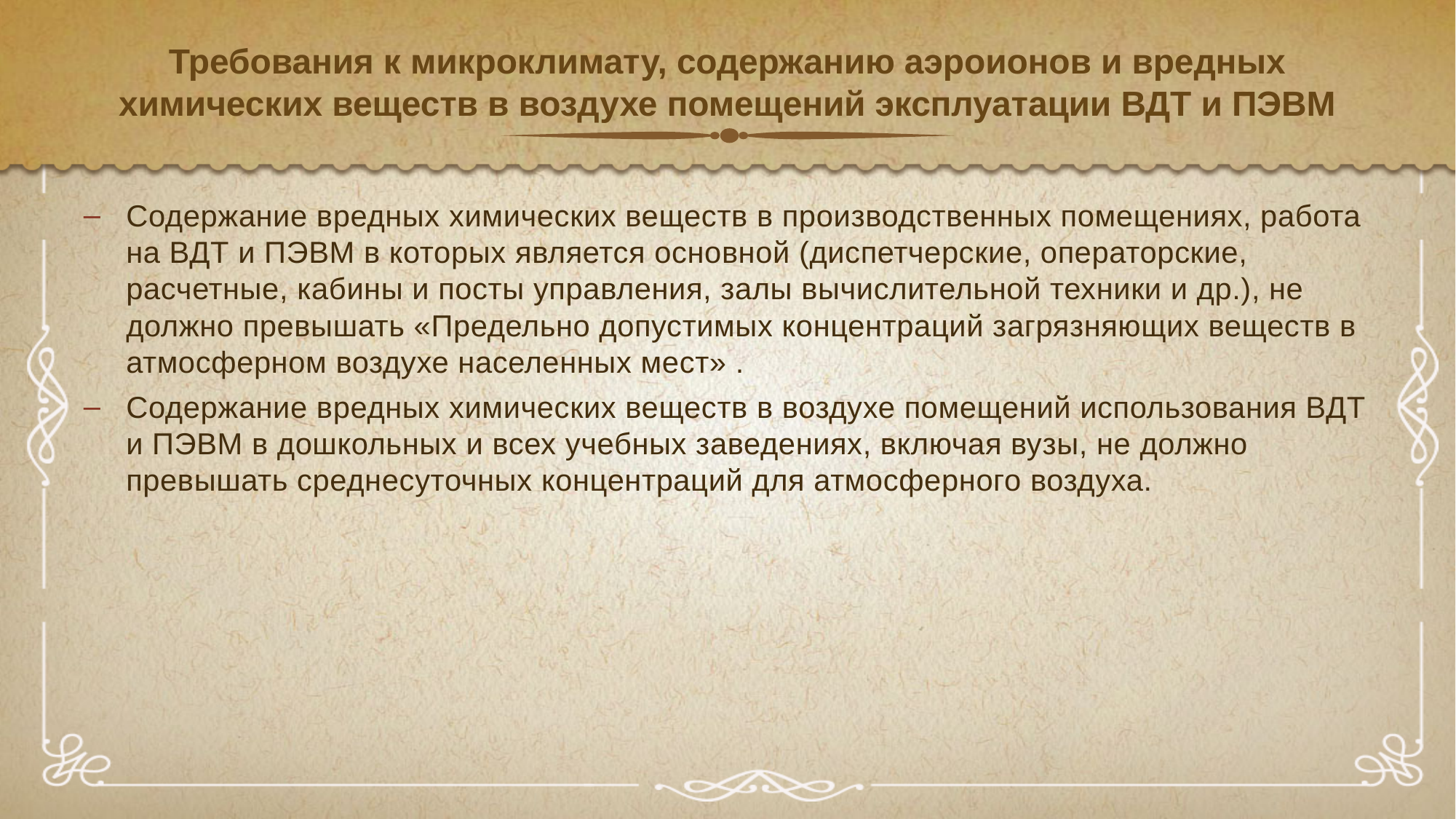

# Требования к микроклимату, содержанию аэроионов и вредных химических веществ в воздухе помещений эксплуатации ВДТ и ПЭВМ
Содержание вредных химических веществ в производственных помещениях, работа
на ВДТ и ПЭВМ в которых является основной (диспетчерские, операторские, расчетные, кабины и посты управления, залы вычислительной техники и др.), не должно превышать «Предельно допустимых концентраций загрязняющих веществ в атмосферном воздухе населенных мест» .
Содержание вредных химических веществ в воздухе помещений использования ВДТ и ПЭВМ в дошкольных и всех учебных заведениях, включая вузы, не должно превышать среднесуточных концентраций для атмосферного воздуха.